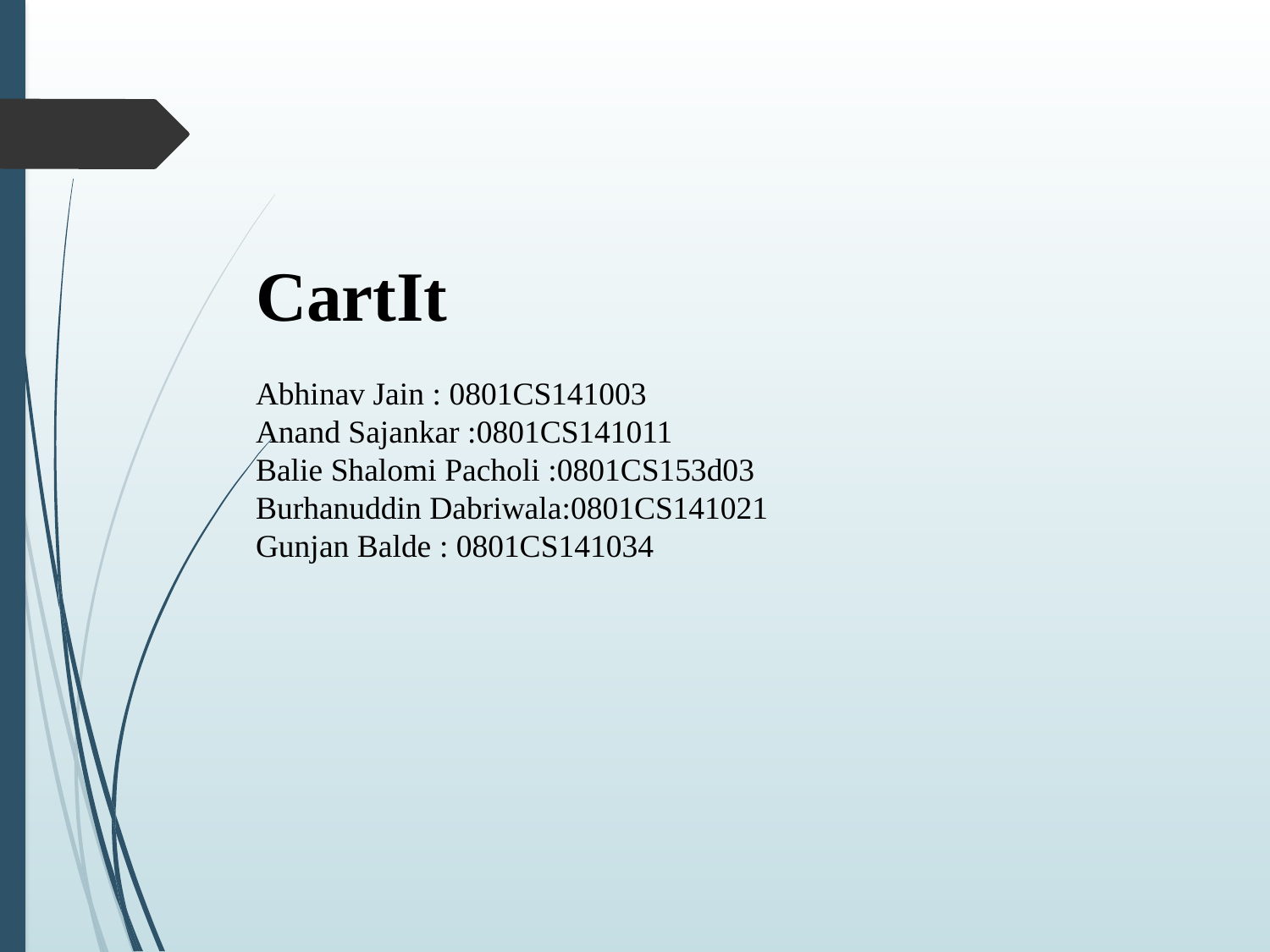

CartIt

Abhinav Jain : 0801CS141003
Anand Sajankar :0801CS141011
Balie Shalomi Pacholi :0801CS153d03
Burhanuddin Dabriwala:0801CS141021
Gunjan Balde : 0801CS141034